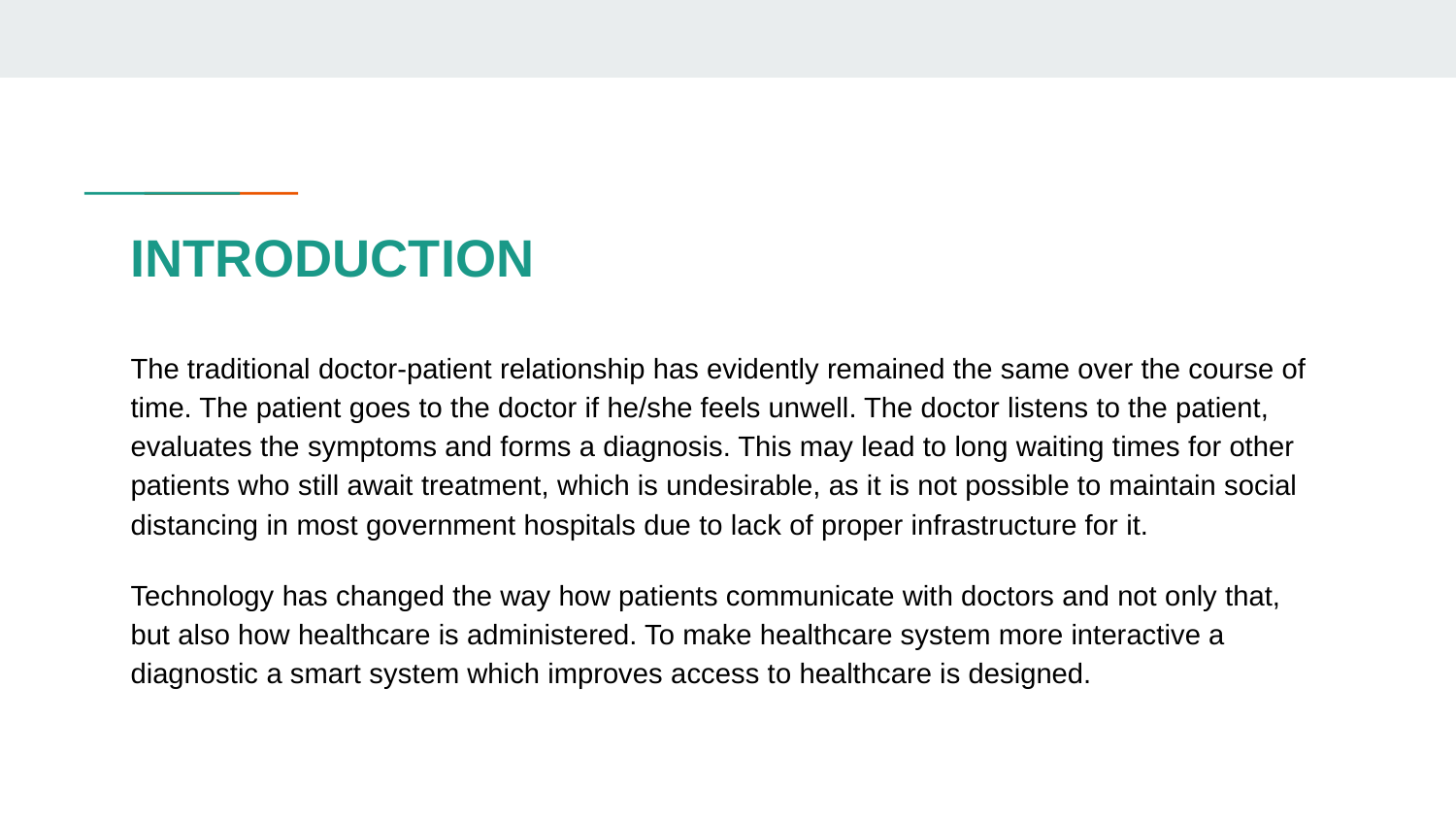

# INTRODUCTION
The traditional doctor-patient relationship has evidently remained the same over the course of time. The patient goes to the doctor if he/she feels unwell. The doctor listens to the patient, evaluates the symptoms and forms a diagnosis. This may lead to long waiting times for other patients who still await treatment, which is undesirable, as it is not possible to maintain social distancing in most government hospitals due to lack of proper infrastructure for it.
Technology has changed the way how patients communicate with doctors and not only that, but also how healthcare is administered. To make healthcare system more interactive a diagnostic a smart system which improves access to healthcare is designed.